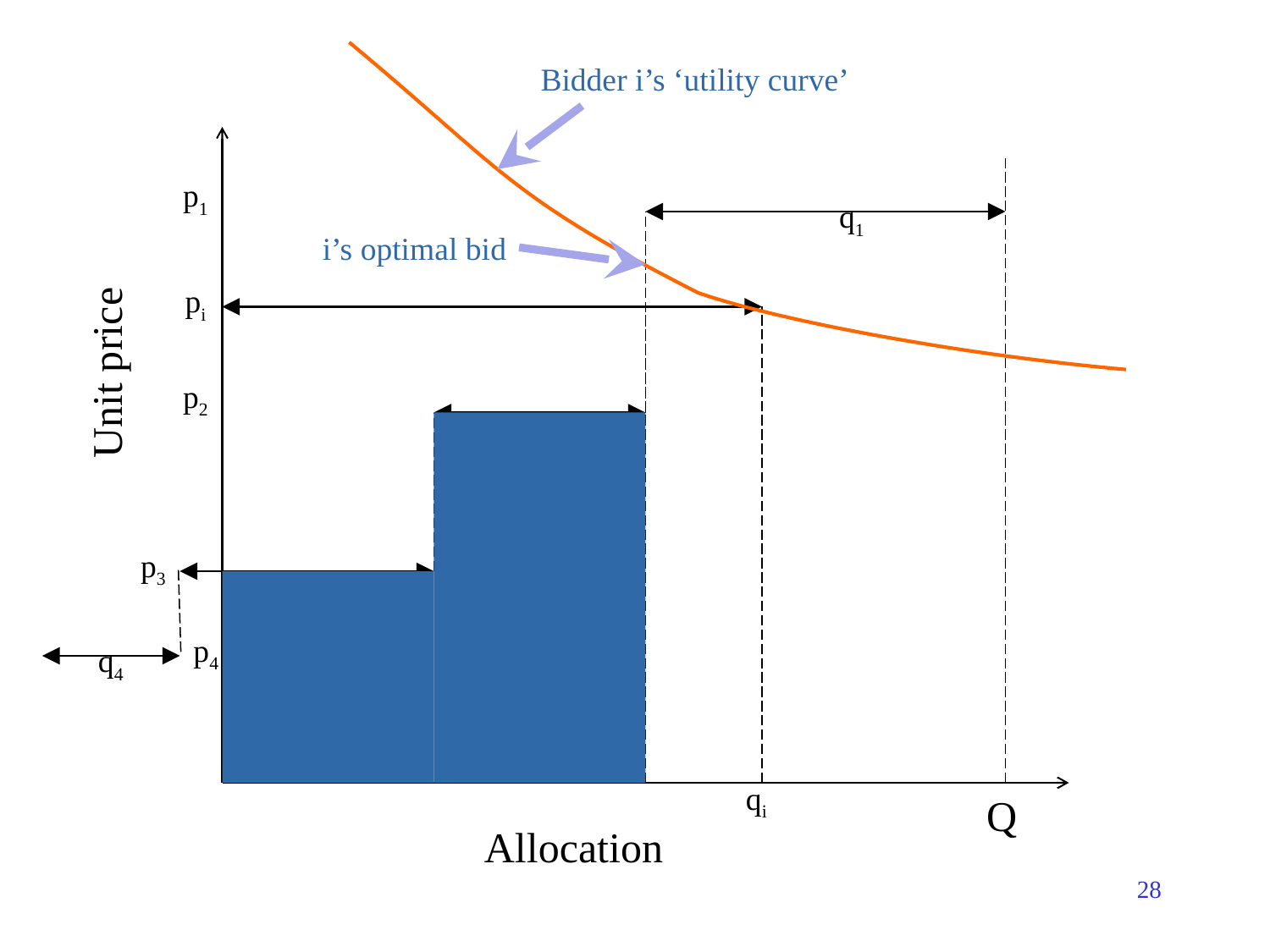

Bidder i’s ‘utility curve’
p1
q1
i’s optimal bid
pi
Unit price
p2
q2

p3
q3

p4
q4
qi
Q
Allocation
28